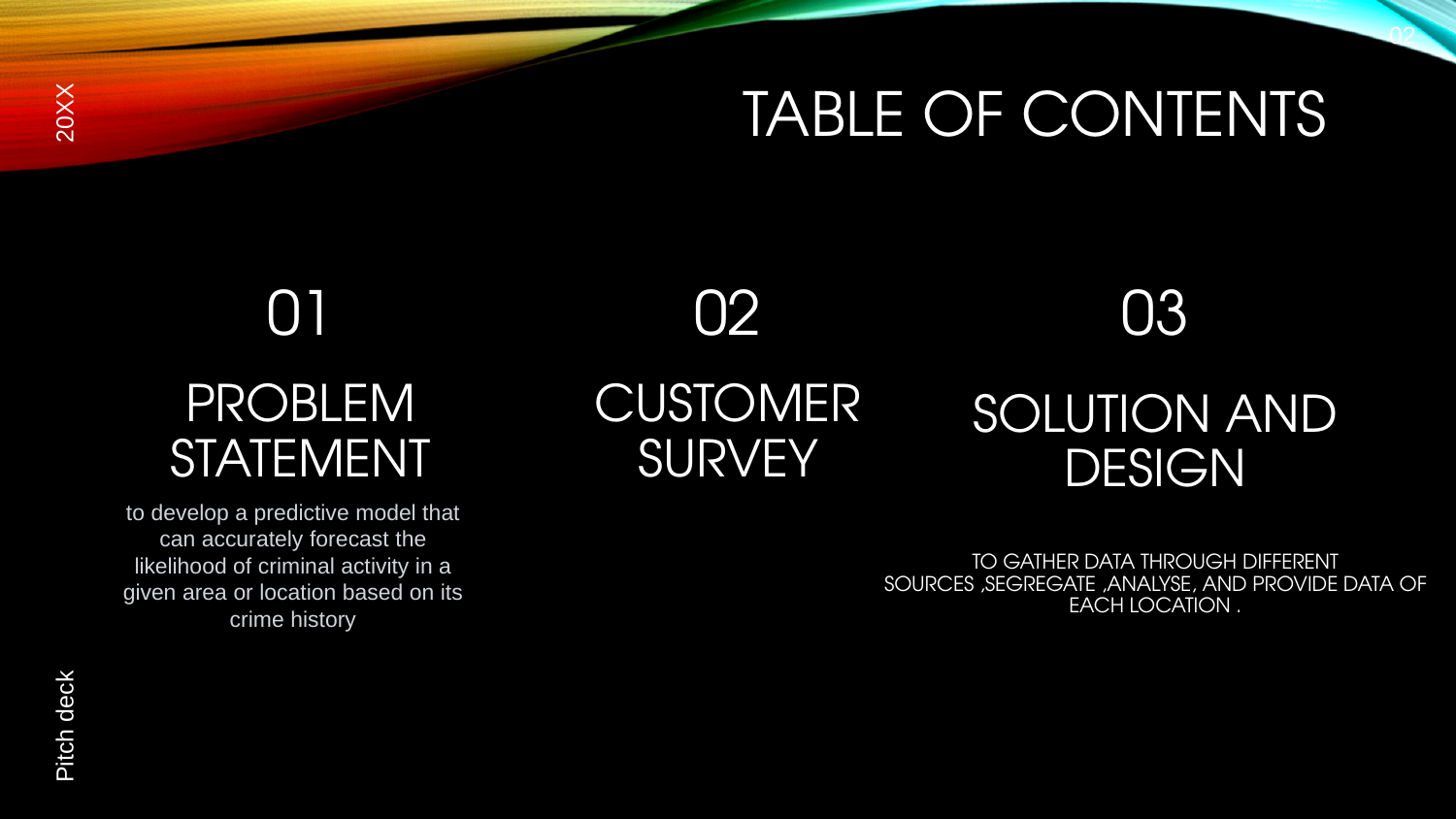

02
Table of contents
20XX
01
02
03

# Problem Statement
Customer Survey
Solution and Design
To gather data through different sources ,segregate ,analyse, and provide data of each location .
to develop a predictive model that can accurately forecast the likelihood of criminal activity in a given area or location based on its crime history
Pitch deck